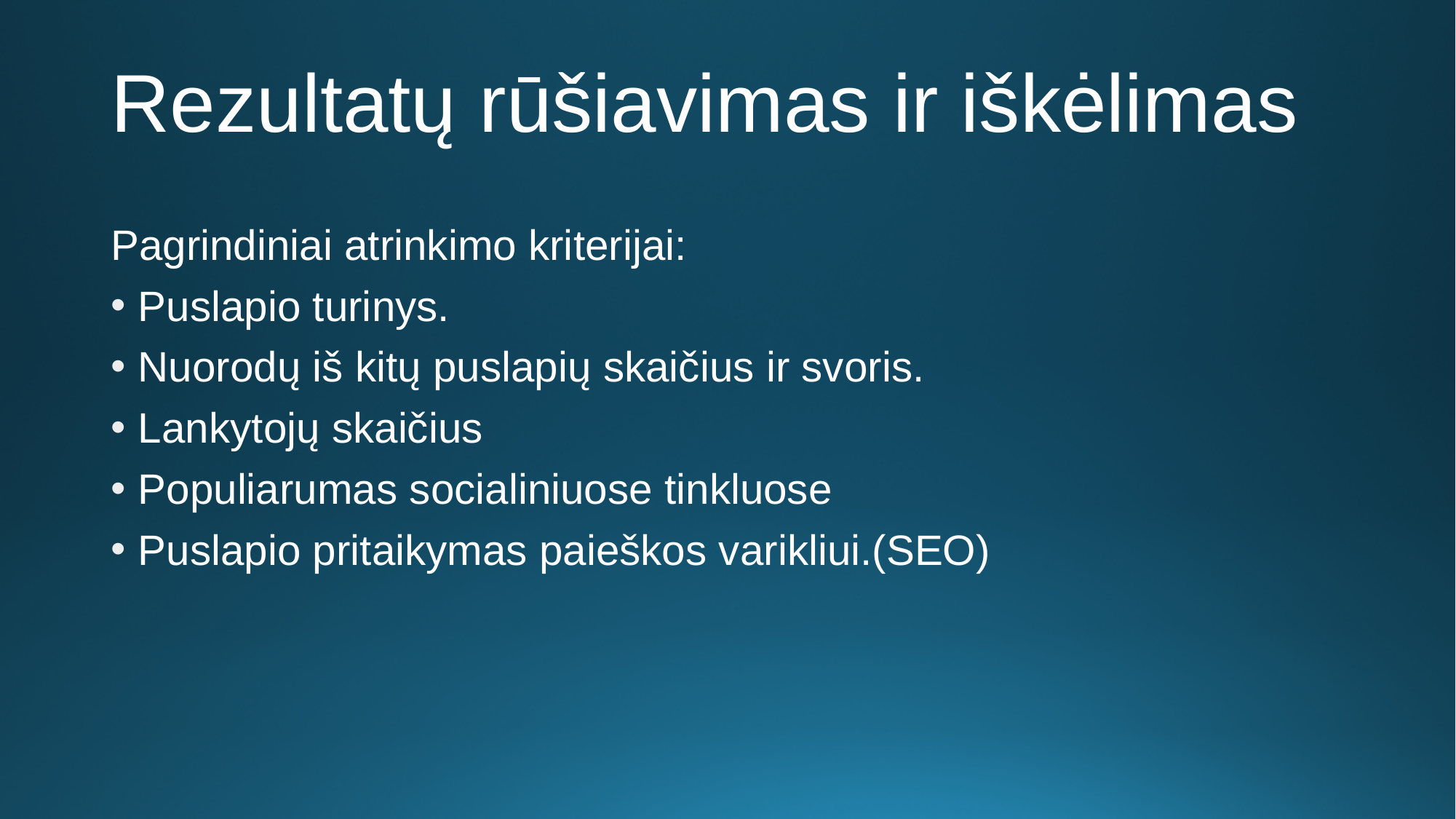

# Rezultatų rūšiavimas ir iškėlimas
Pagrindiniai atrinkimo kriterijai:
Puslapio turinys.
Nuorodų iš kitų puslapių skaičius ir svoris.
Lankytojų skaičius
Populiarumas socialiniuose tinkluose
Puslapio pritaikymas paieškos varikliui.(SEO)